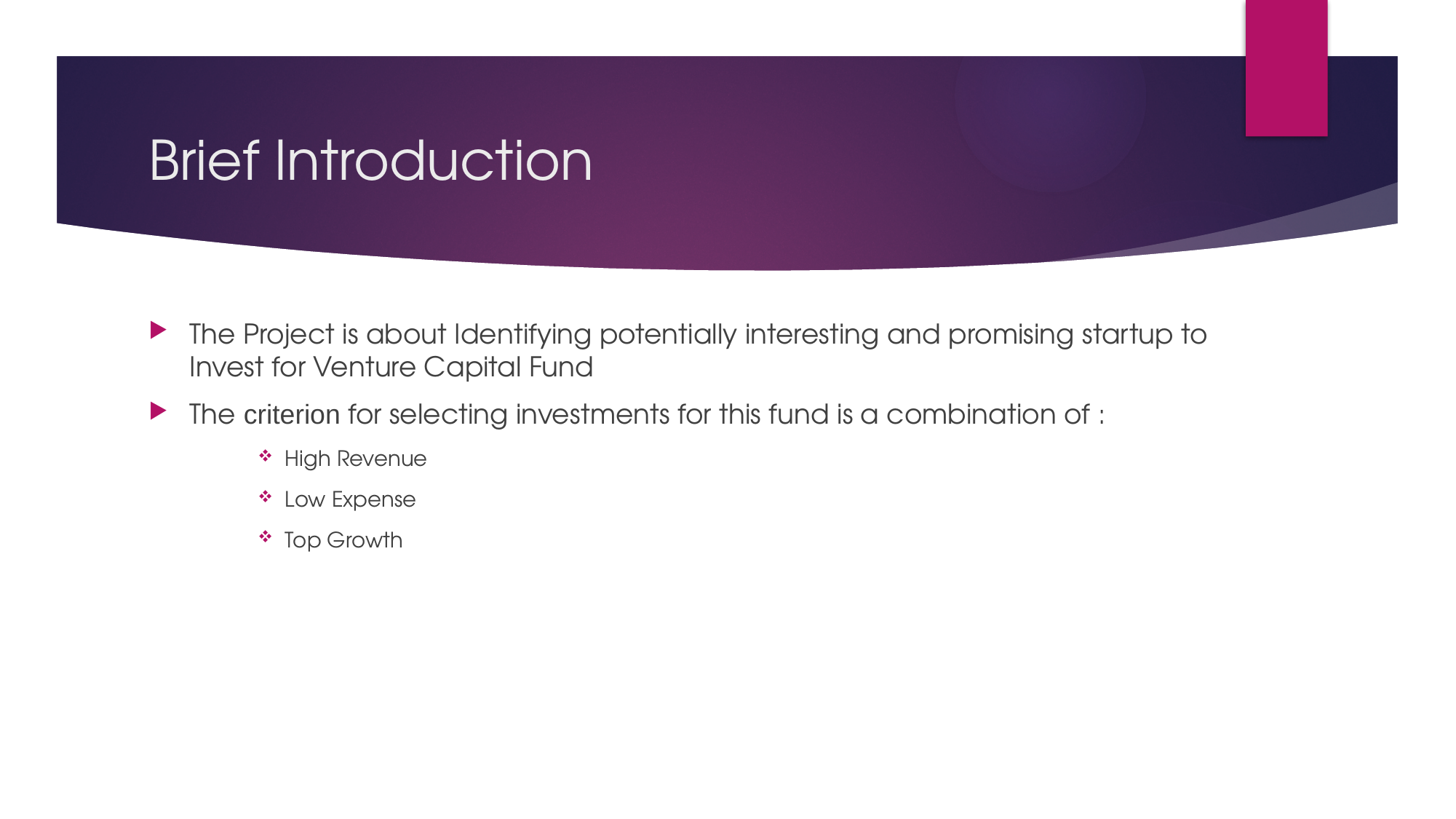

# Brief Introduction
The Project is about Identifying potentially interesting and promising startup to Invest for Venture Capital Fund
The criterion for selecting investments for this fund is a combination of :
High Revenue
Low Expense
Top Growth